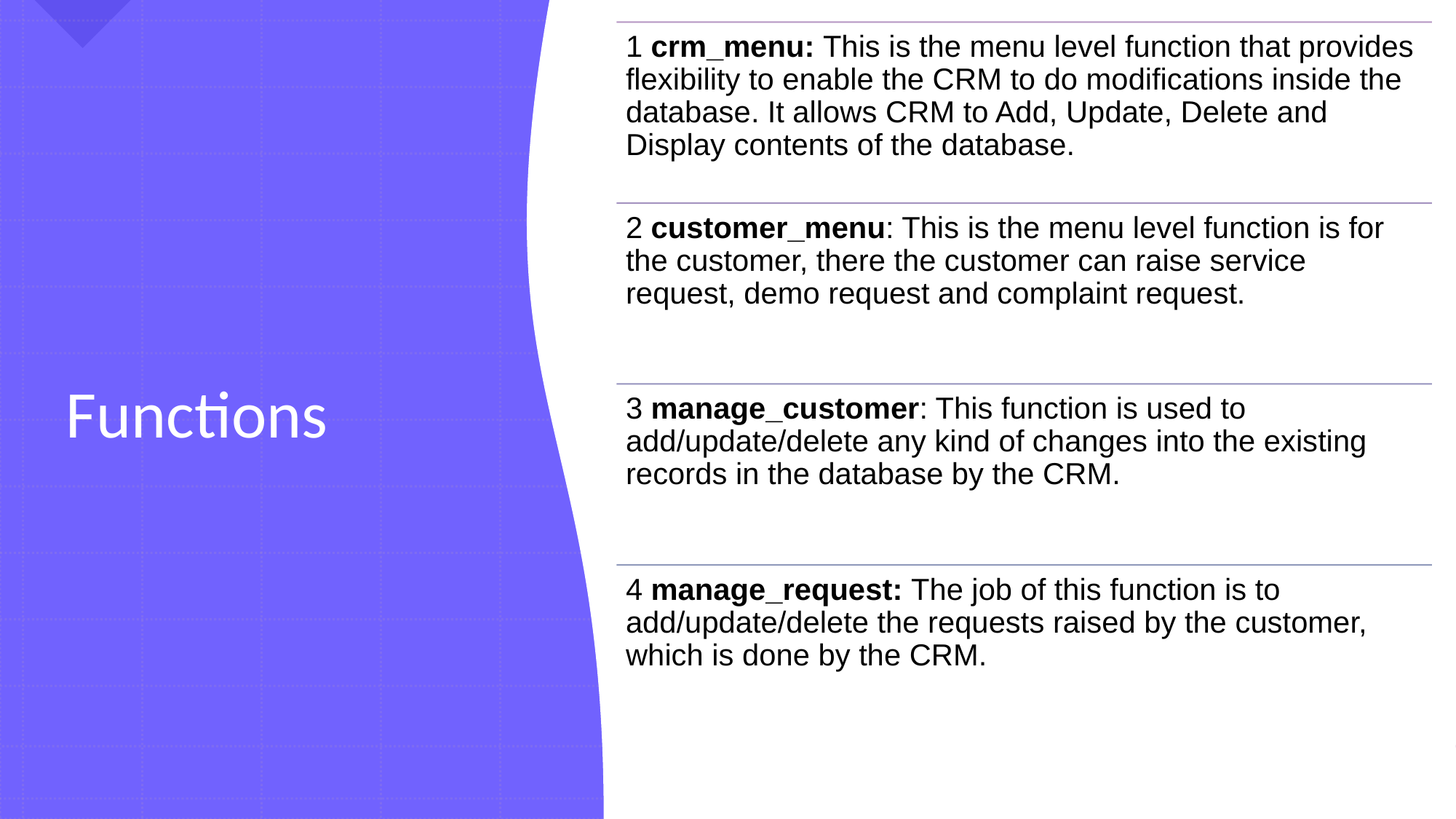

1 crm_menu: This is the menu level function that provides flexibility to enable the CRM to do modifications inside the database. It allows CRM to Add, Update, Delete and Display contents of the database.
2 customer_menu: This is the menu level function is for the customer, there the customer can raise service request, demo request and complaint request.
3 manage_customer: This function is used to add/update/delete any kind of changes into the existing records in the database by the CRM.
4 manage_request: The job of this function is to add/update/delete the requests raised by the customer, which is done by the CRM.
# Functions